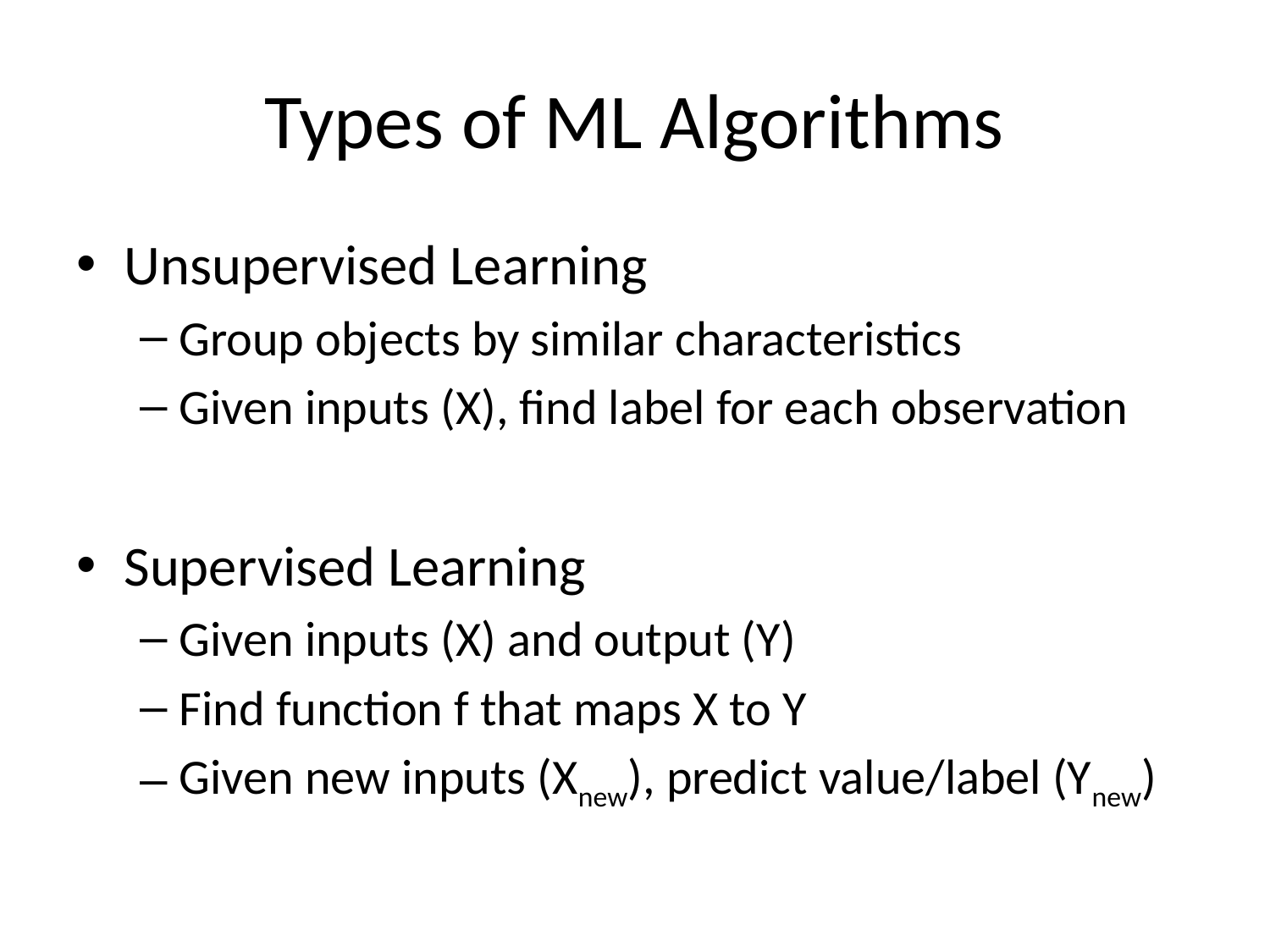

# Types of ML Algorithms
Unsupervised Learning
Group objects by similar characteristics
Given inputs (X), find label for each observation

Supervised Learning
Given inputs (X) and output (Y)
Find function f that maps X to Y
Given new inputs (Xnew), predict value/label (Ynew)